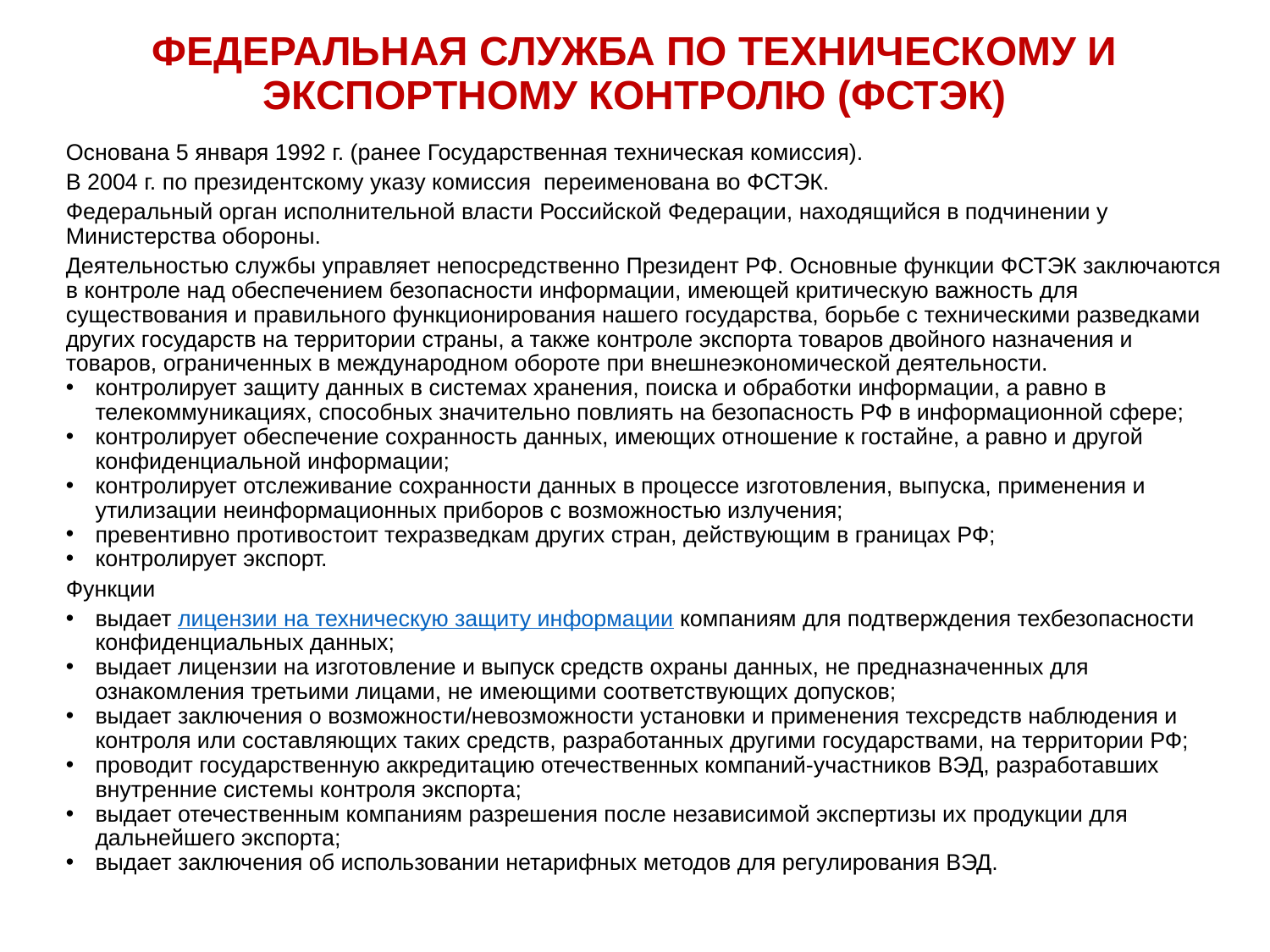

# ФЕДЕРАЛЬНАЯ СЛУЖБА ПО ТЕХНИЧЕСКОМУ И ЭКСПОРТНОМУ КОНТРОЛЮ (ФСТЭК)
Основана 5 января 1992 г. (ранее Государственная техническая комиссия).
В 2004 г. по президентскому указу комиссия  переименована во ФСТЭК.
Федеральный орган исполнительной власти Российской Федерации, находящийся в подчинении у Министерства обороны.
Деятельностью службы управляет непосредственно Президент РФ. Основные функции ФСТЭК заключаются в контроле над обеспечением безопасности информации, имеющей критическую важность для существования и правильного функционирования нашего государства, борьбе с техническими разведками других государств на территории страны, а также контроле экспорта товаров двойного назначения и товаров, ограниченных в международном обороте при внешнеэкономической деятельности.
контролирует защиту данных в системах хранения, поиска и обработки информации, а равно в телекоммуникациях, способных значительно повлиять на безопасность РФ в информационной сфере;
контролирует обеспечение сохранность данных, имеющих отношение к гостайне, а равно и другой конфиденциальной информации;
контролирует отслеживание сохранности данных в процессе изготовления, выпуска, применения и утилизации неинформационных приборов с возможностью излучения;
превентивно противостоит техразведкам других стран, действующим в границах РФ;
контролирует экспорт.
Функции
выдает лицензии на техническую защиту информации компаниям для подтверждения техбезопасности конфиденциальных данных;
выдает лицензии на изготовление и выпуск средств охраны данных, не предназначенных для ознакомления третьими лицами, не имеющими соответствующих допусков;
выдает заключения о возможности/невозможности установки и применения техсредств наблюдения и контроля или составляющих таких средств, разработанных другими государствами, на территории РФ;
проводит государственную аккредитацию отечественных компаний-участников ВЭД, разработавших внутренние системы контроля экспорта;
выдает отечественным компаниям разрешения после независимой экспертизы их продукции для дальнейшего экспорта;
выдает заключения об использовании нетарифных методов для регулирования ВЭД.